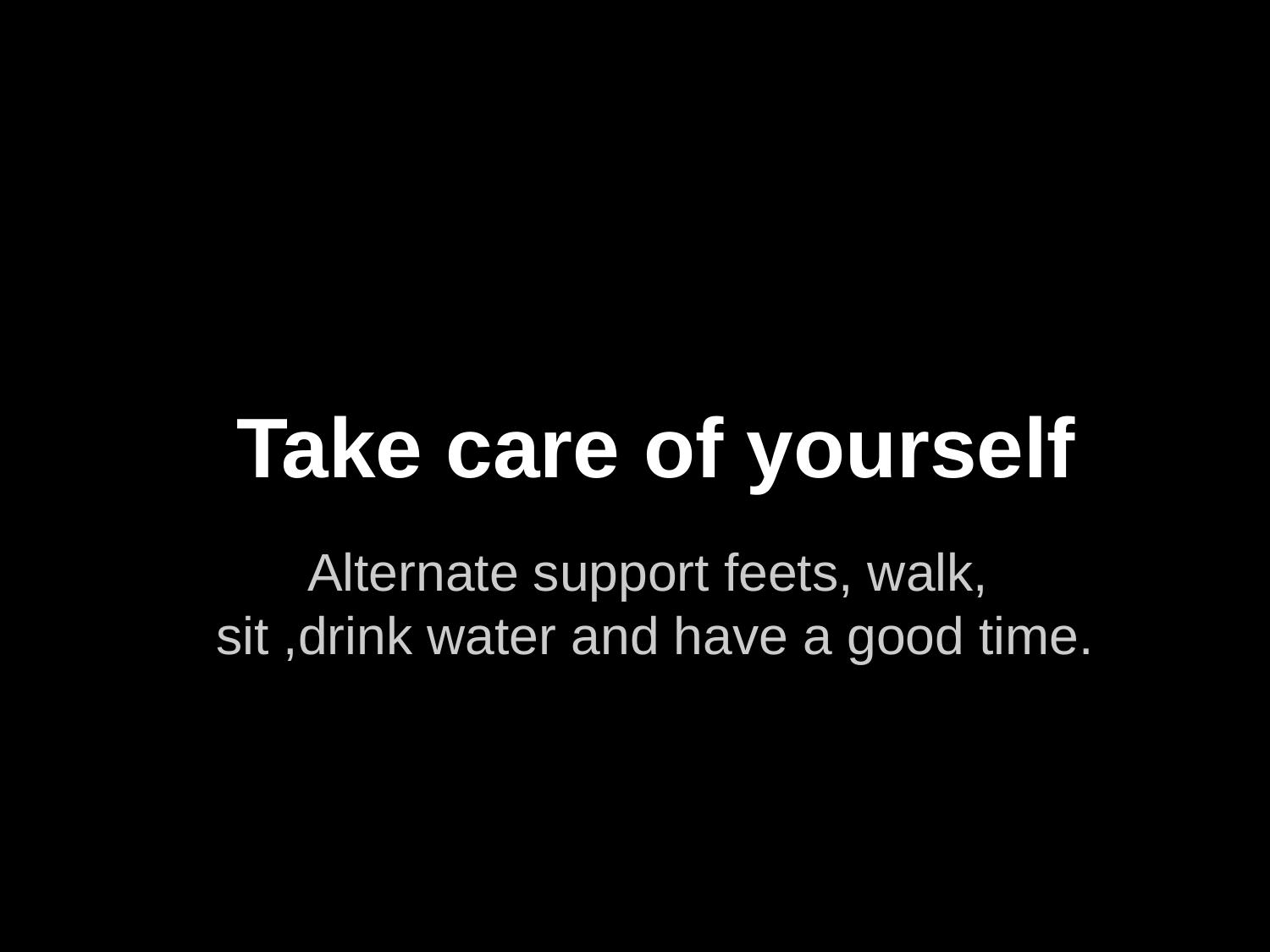

# Take care of yourself
Alternate support feets, walk,
 sit ,drink water and have a good time.